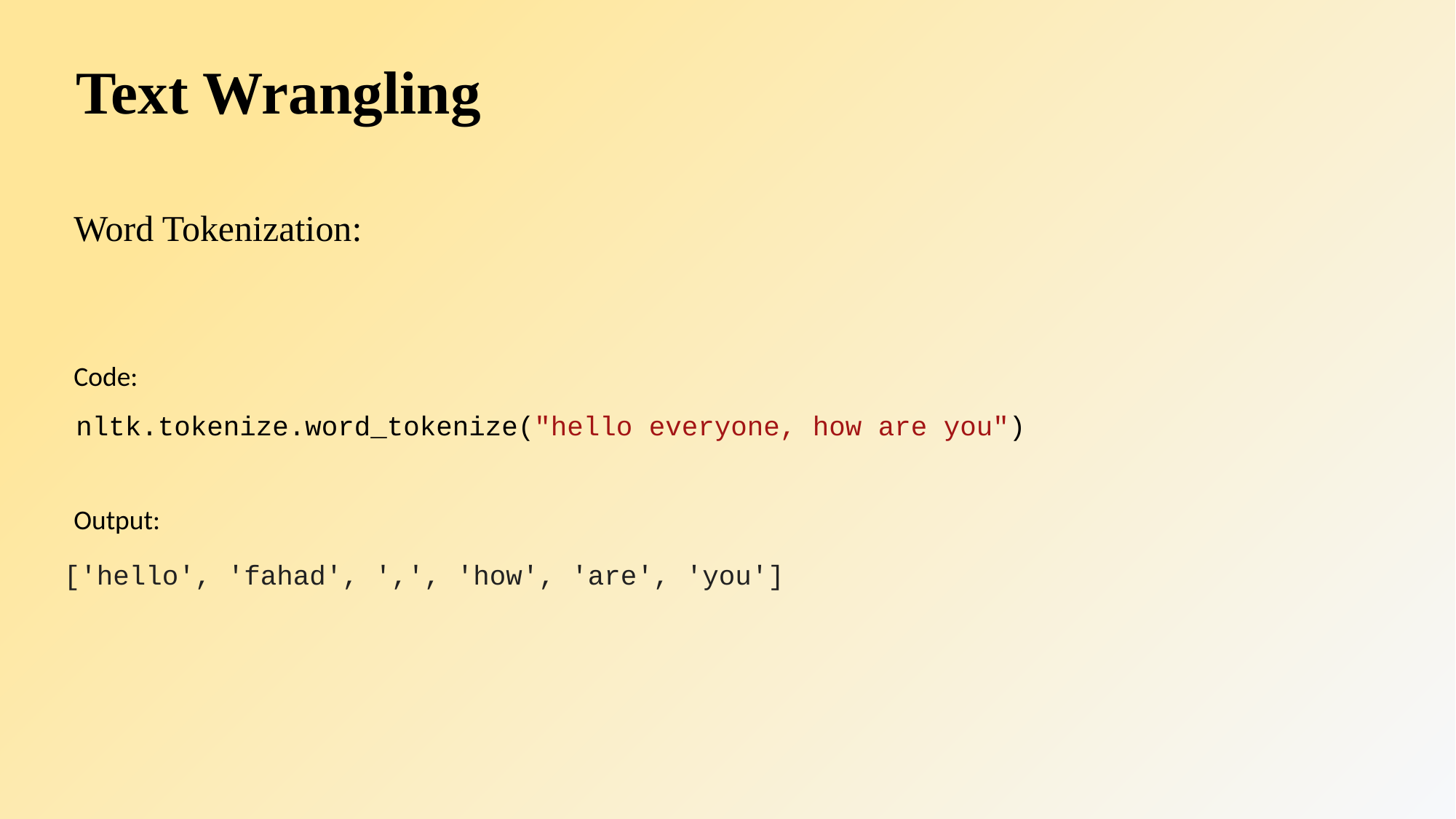

# Text Wrangling
Word Tokenization:

Code:
nltk.tokenize.word_tokenize("hello everyone, how are you")
Output:
['hello', 'fahad', ',', 'how', 'are', 'you']